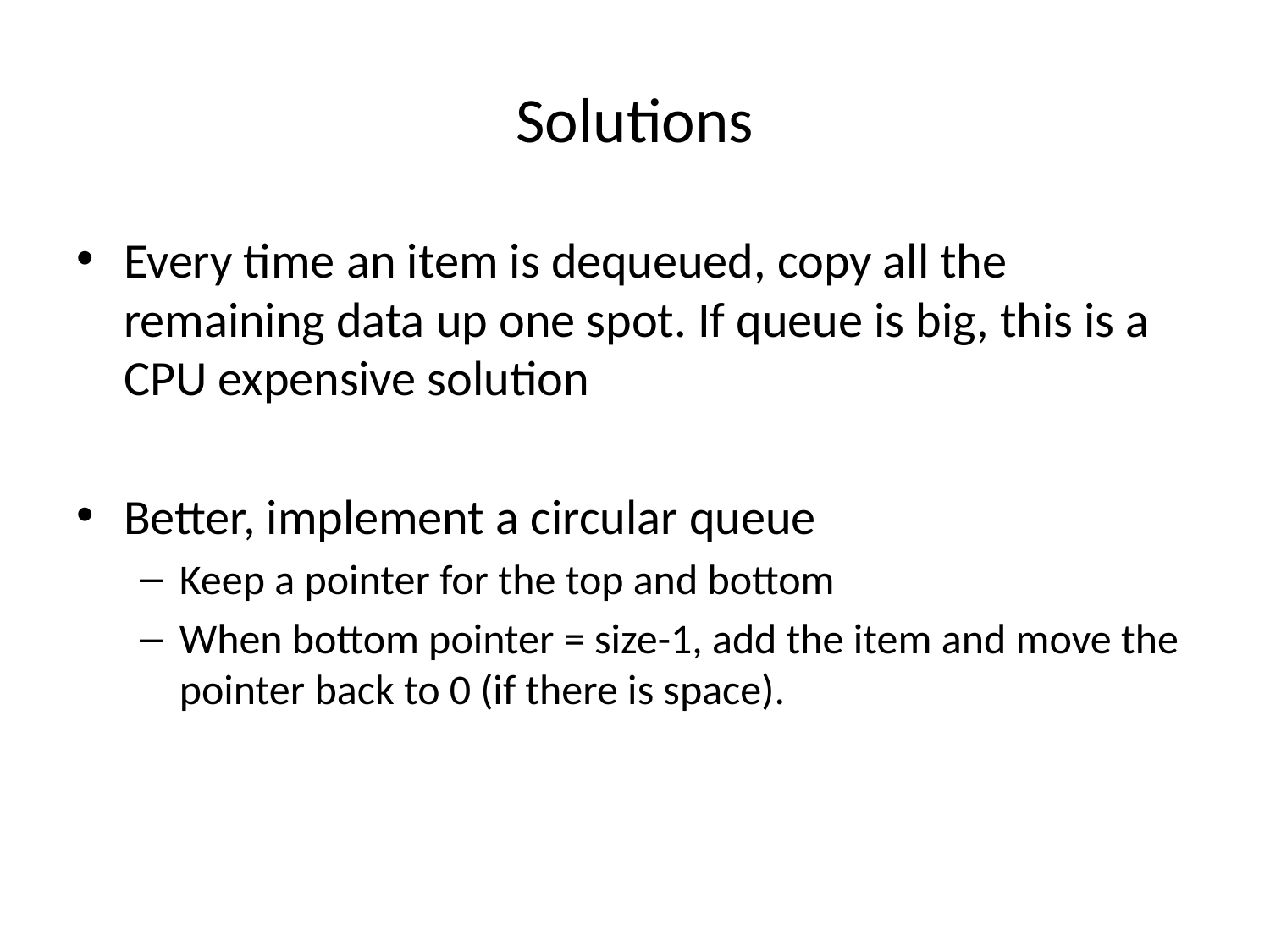

# Solutions
Every time an item is dequeued, copy all the remaining data up one spot. If queue is big, this is a CPU expensive solution

Better, implement a circular queue
Keep a pointer for the top and bottom
When bottom pointer = size-1, add the item and move the pointer back to 0 (if there is space).